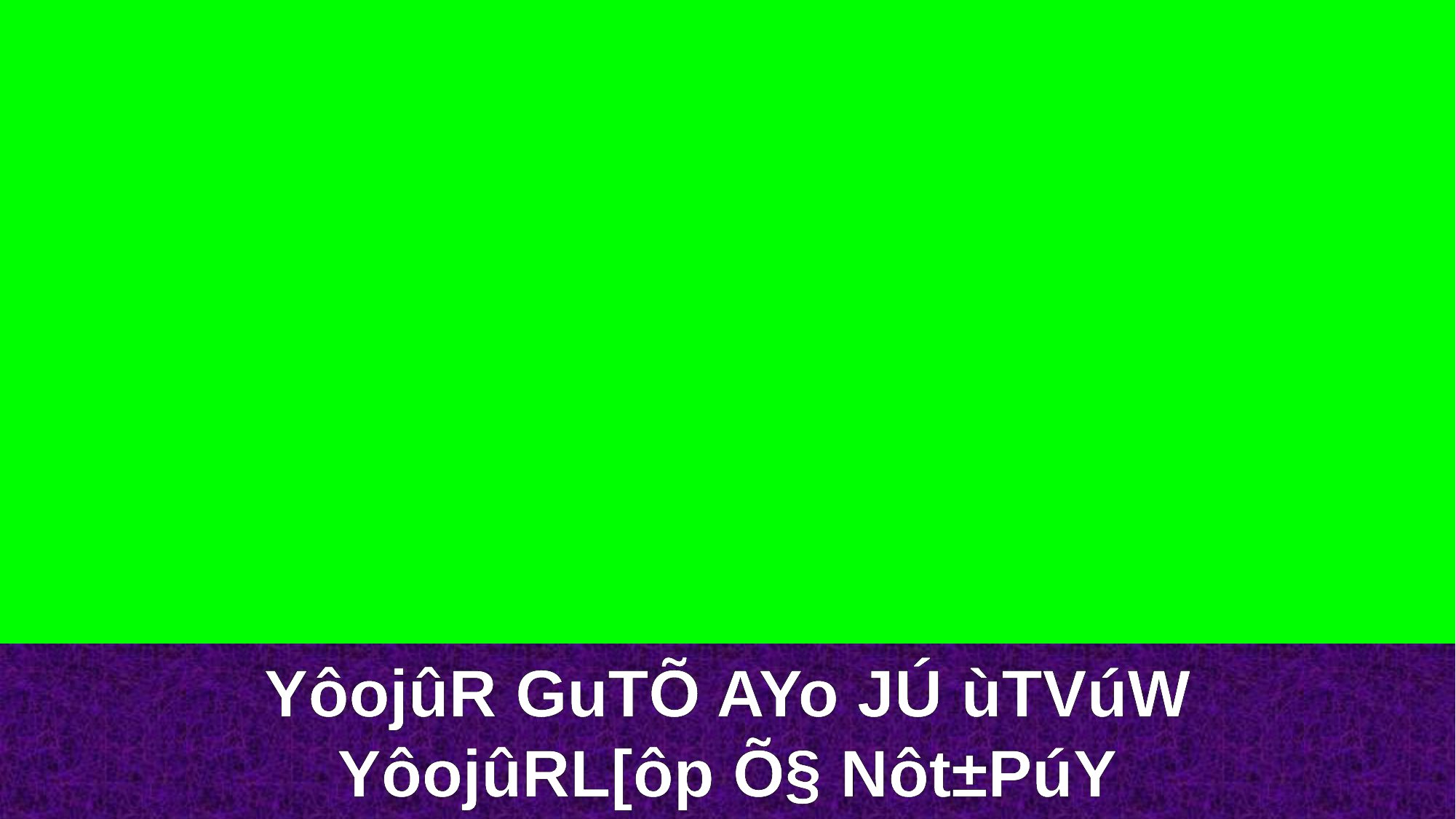

YôojûR GuTÕ AYo JÚ ùTVúW
YôojûRL[ôp Õ§ Nôt±PúY